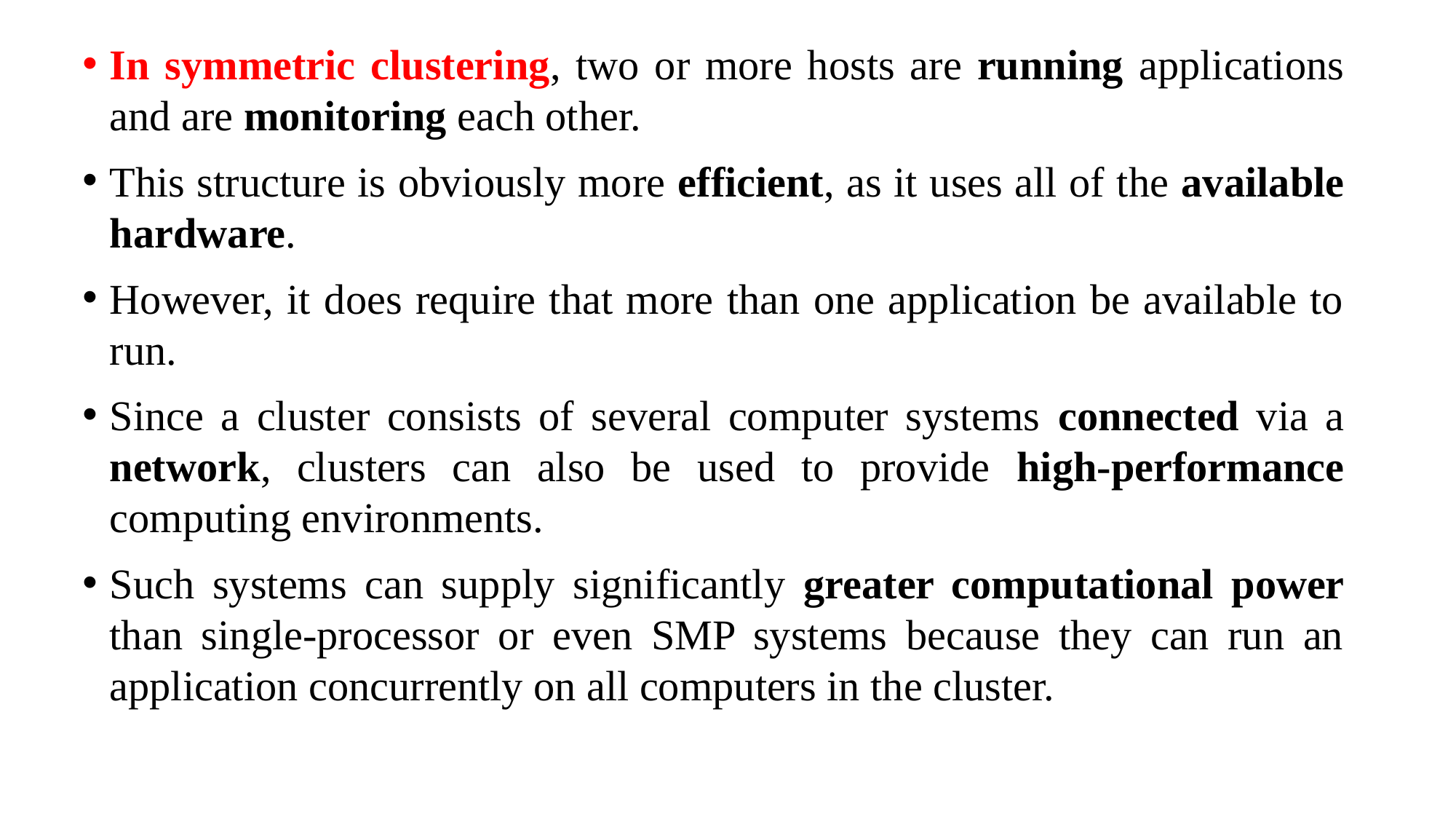

In symmetric clustering, two or more hosts are running applications and are monitoring each other.
This structure is obviously more efficient, as it uses all of the available hardware.
However, it does require that more than one application be available to run.
Since a cluster consists of several computer systems connected via a network, clusters can also be used to provide high-performance computing environments.
Such systems can supply significantly greater computational power than single-processor or even SMP systems because they can run an application concurrently on all computers in the cluster.